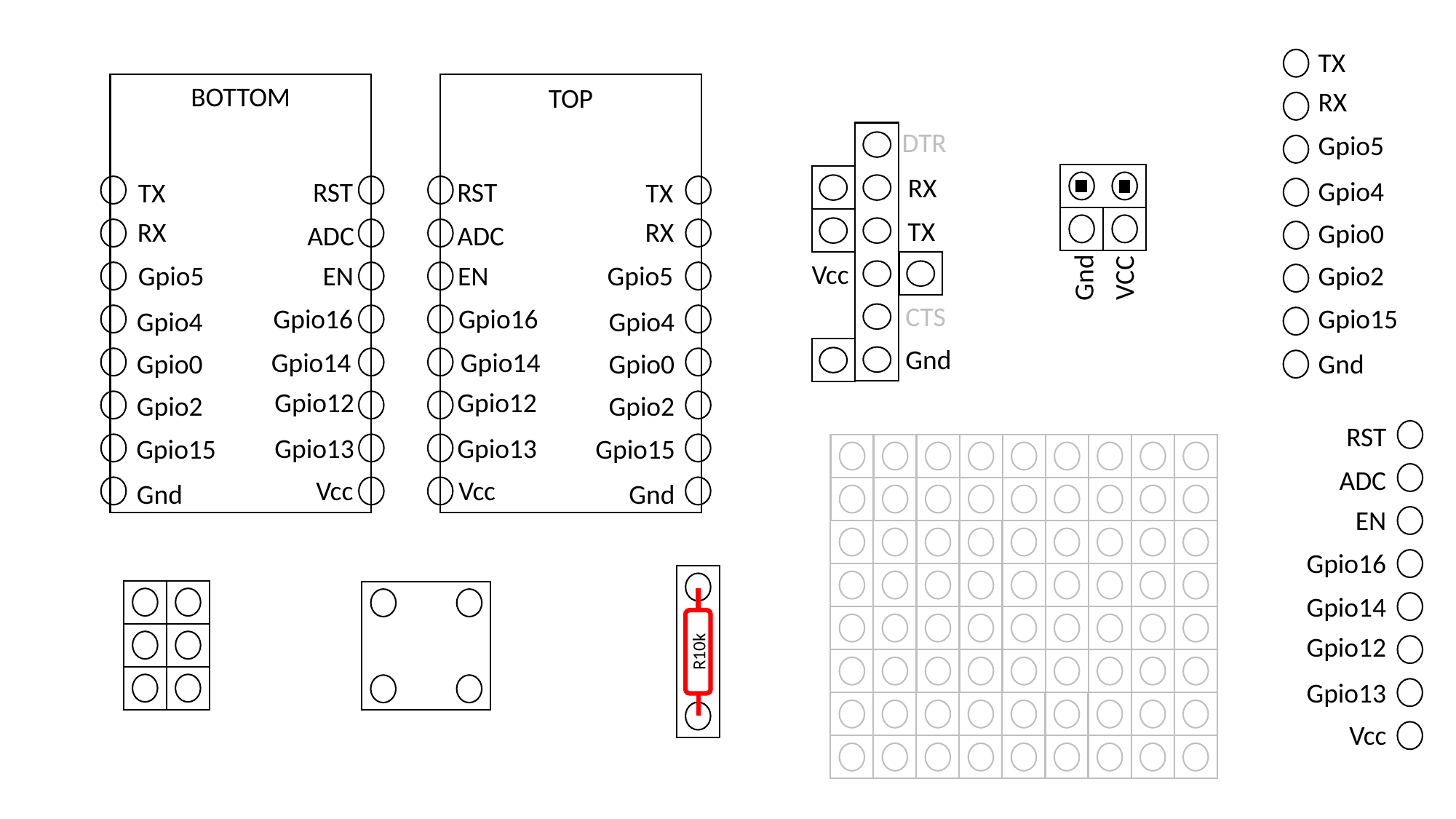

TX

RX

Gpio5

Gpio4

Gpio0

Gpio2

Gpio15

Gnd

BOTTOM

RST
TX

RX
ADC

Gpio5
EN

Gpio16
Gpio4

Gpio14
Gpio0

Gpio12
Gpio2

Gpio13
Gpio15

Vcc
Gnd

TOP
RST
TX

RX
ADC

Gpio5
EN

Gpio16
Gpio4

Gpio14
Gpio0

Gpio12
Gpio2

Gpio13
Gpio15

Vcc
Gnd

DTR

RX

TX

Vcc

CTS

Gnd

VCC
Gnd

RST

ADC

EN

Gpio16

Gpio14

Gpio12

Gpio13

Vcc

R10k